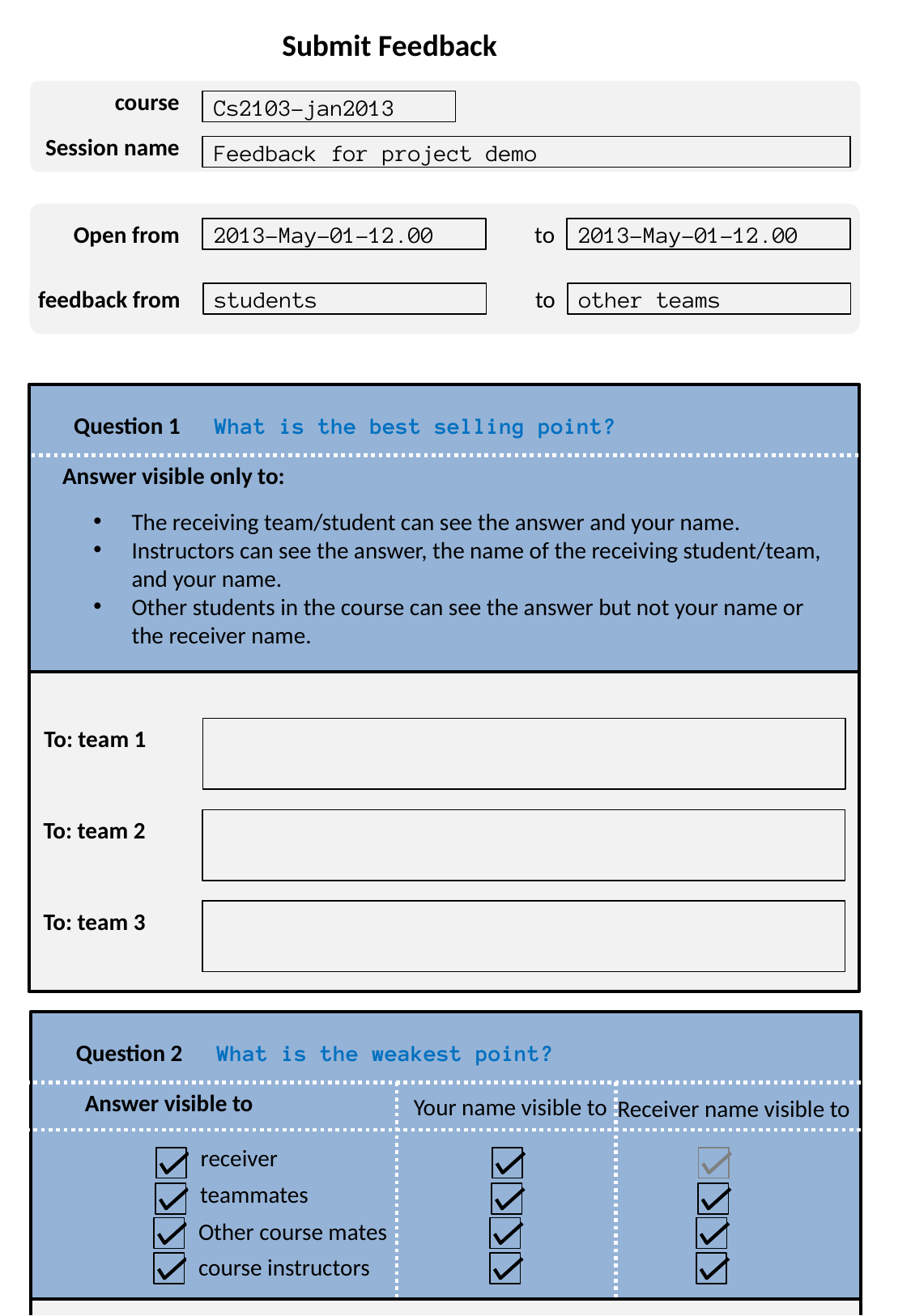

Submit Feedback

course
Cs2103-jan2013
Session name
Feedback for project demo

Open from
to
2013-May-01-12.00
2013-May-01-12.00
feedback from
to
students
other teams

What is the best selling point?
Question 1
Answer visible only to:
The receiving team/student can see the answer and your name.
Instructors can see the answer, the name of the receiving student/team, and your name.
Other students in the course can see the answer but not your name or the receiver name.

To: team 1

To: team 2

To: team 3

What is the weakest point?
Question 2
Answer visible to
Your name visible to
Receiver name visible to
receiver

teammates

Other course mates

course instructors

To: team 1
What is the best selling point?
To: team 2
What is the best selling point?
To: team 3
What is the best selling point?